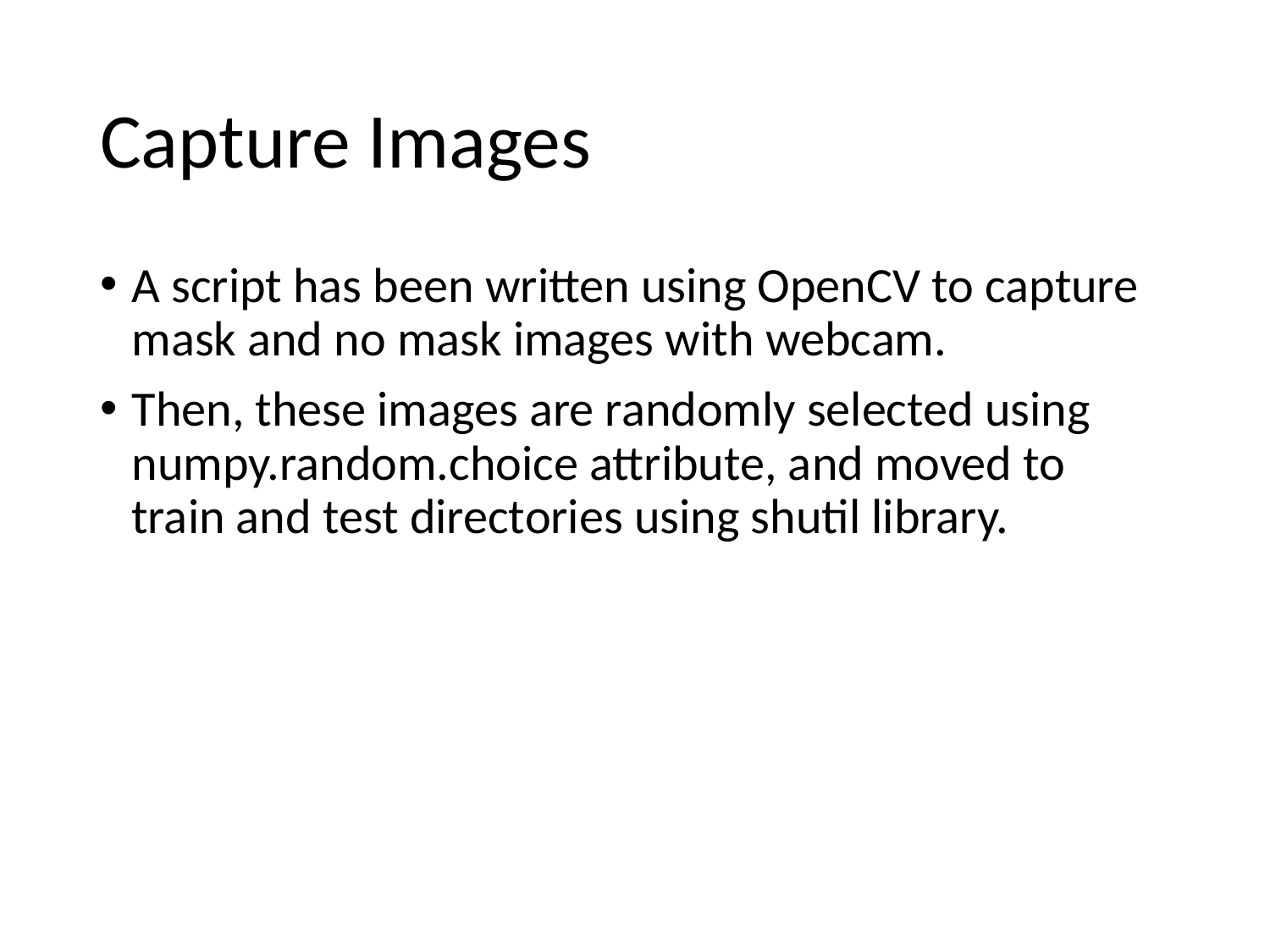

# Capture Images
A script has been written using OpenCV to capture mask and no mask images with webcam.
Then, these images are randomly selected using numpy.random.choice attribute, and moved to train and test directories using shutil library.